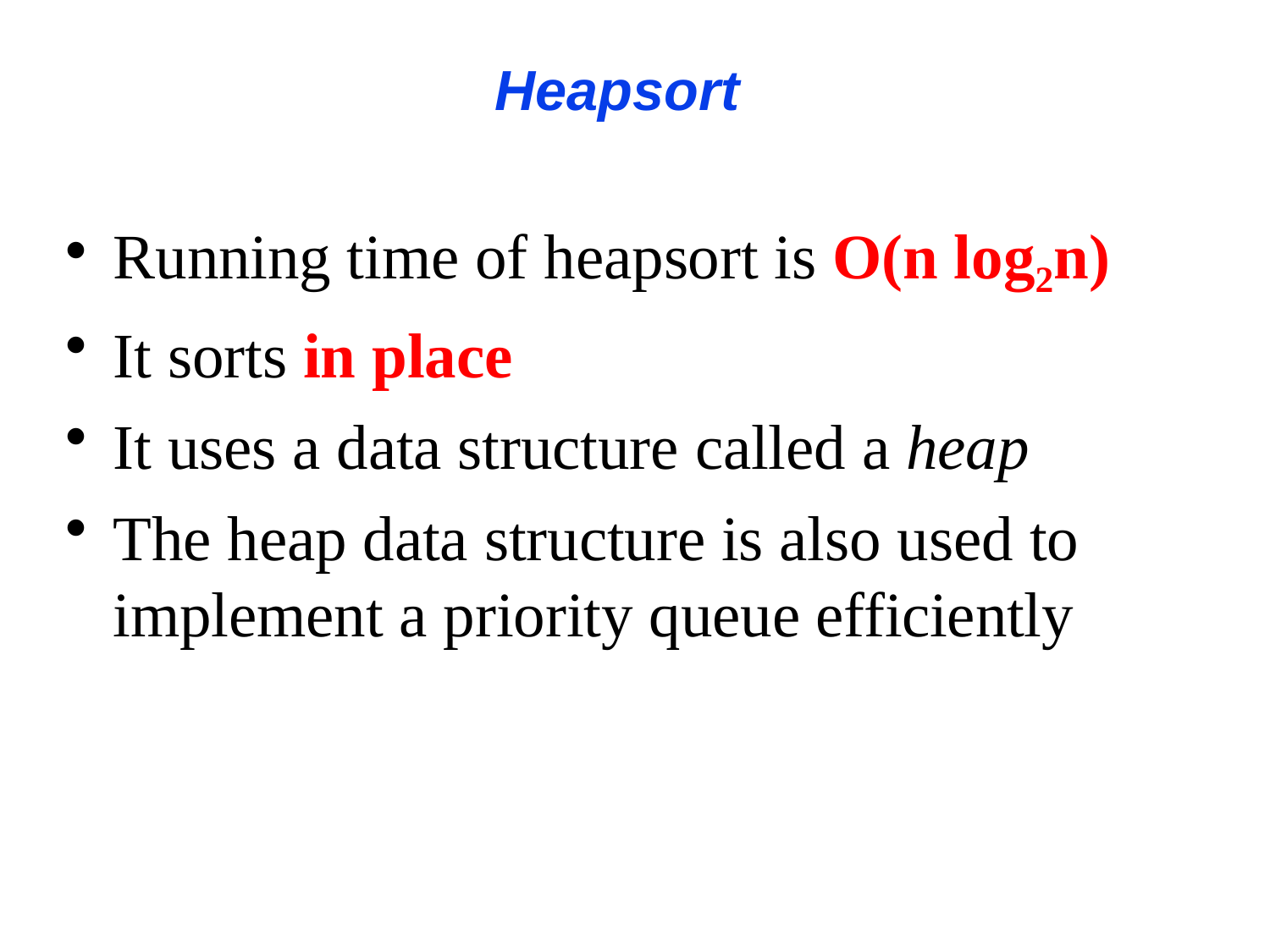

# Heapsort
Running time of heapsort is O(n log2n)
It sorts in place
It uses a data structure called a heap
The heap data structure is also used to  implement a priority queue efficiently